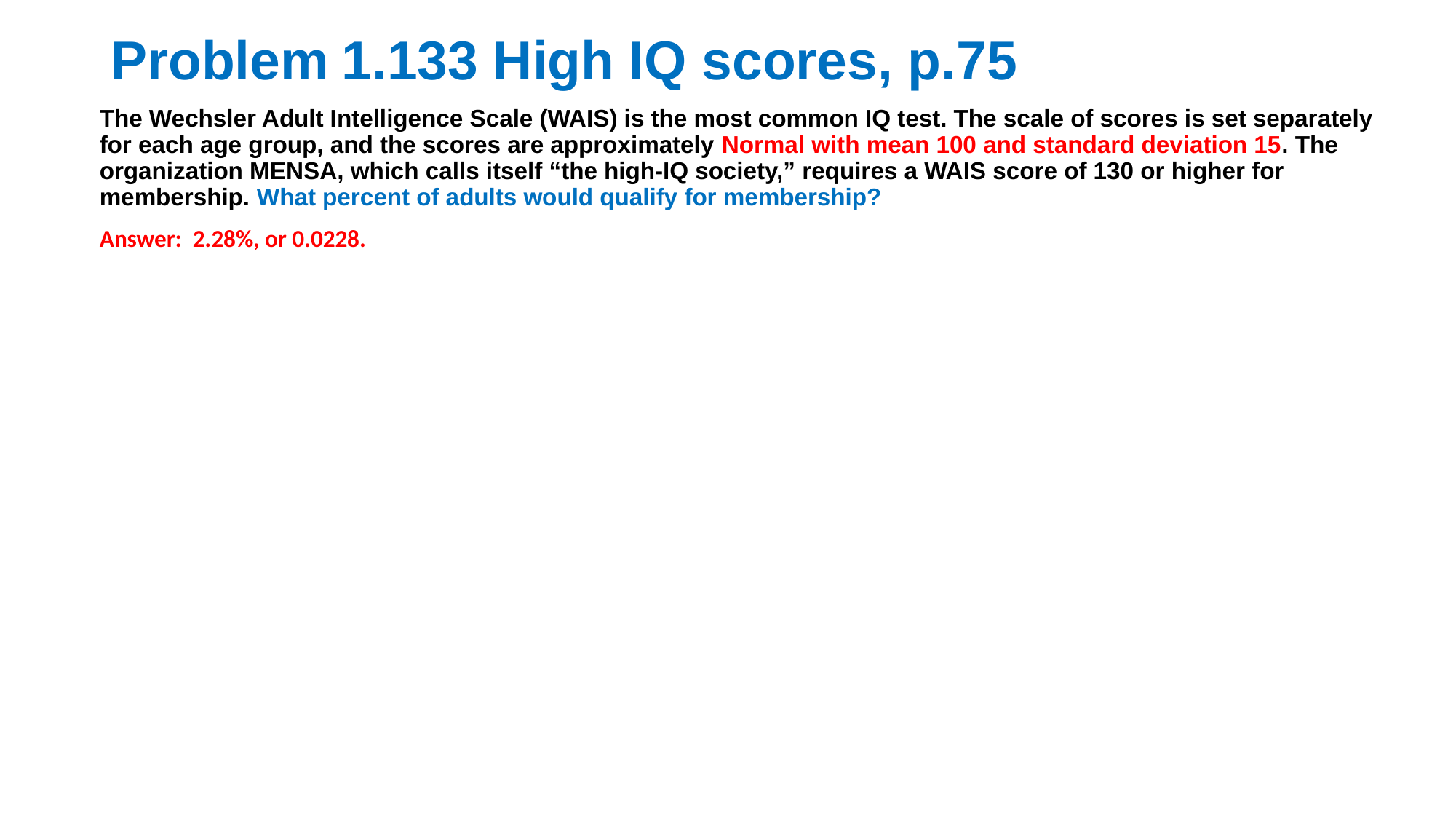

# Problem 1.133 High IQ scores, p.75
The Wechsler Adult Intelligence Scale (WAIS) is the most common IQ test. The scale of scores is set separately for each age group, and the scores are approximately Normal with mean 100 and standard deviation 15. The organization MENSA, which calls itself “the high-IQ society,” requires a WAIS score of 130 or higher for membership. What percent of adults would qualify for membership?
Answer:  2.28%, or 0.0228.